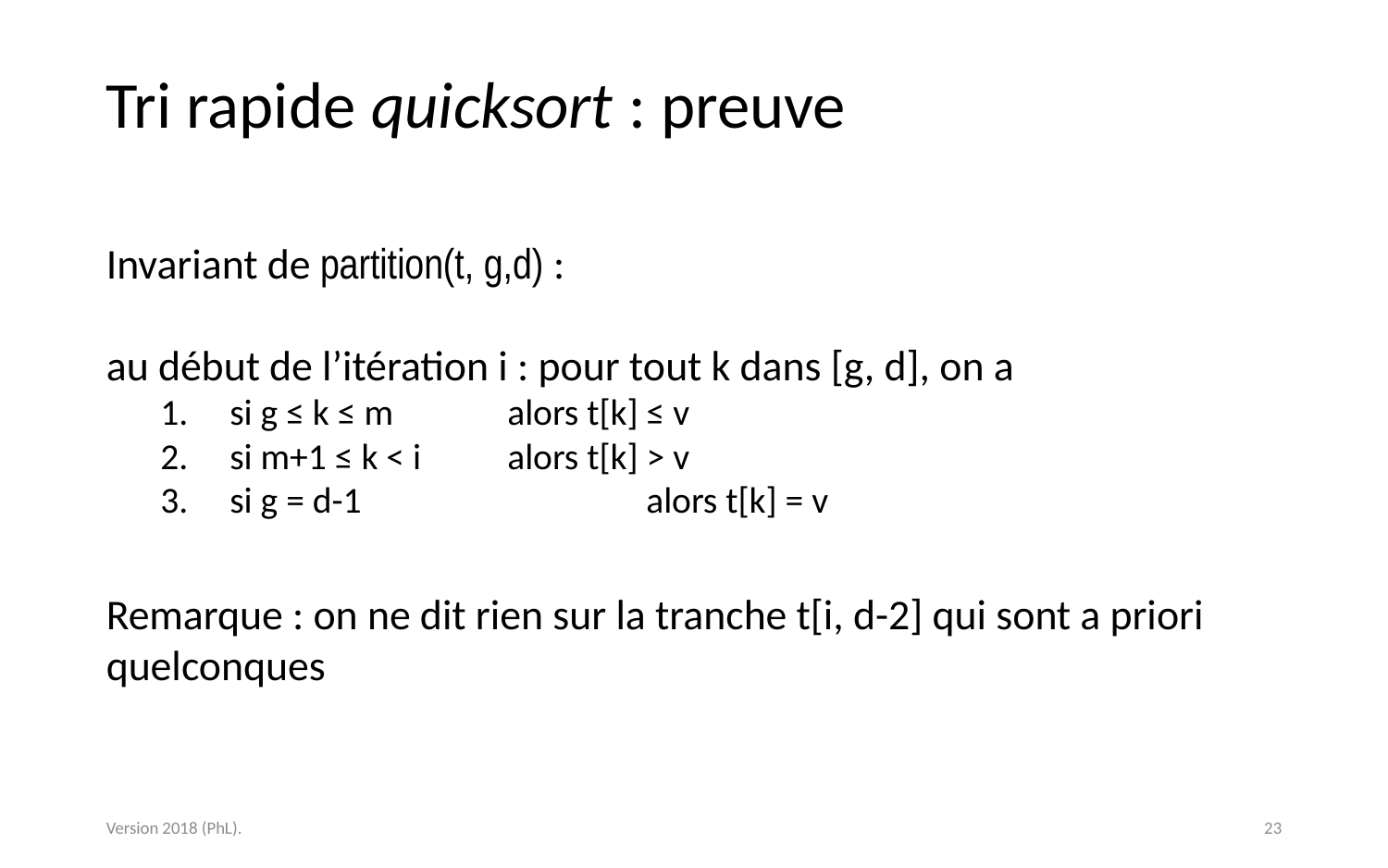

# Tri rapide quicksort : preuve
Invariant de partition(t, g,d) :

au début de l’itération i : pour tout k dans [g, d], on a
si g ≤ k ≤ m 	alors t[k] ≤ v
si m+1 ≤ k < i 	alors t[k] > v
si g = d-1 		alors t[k] = v

Remarque : on ne dit rien sur la tranche t[i, d-2] qui sont a priori quelconques

Version 2018 (PhL).
23